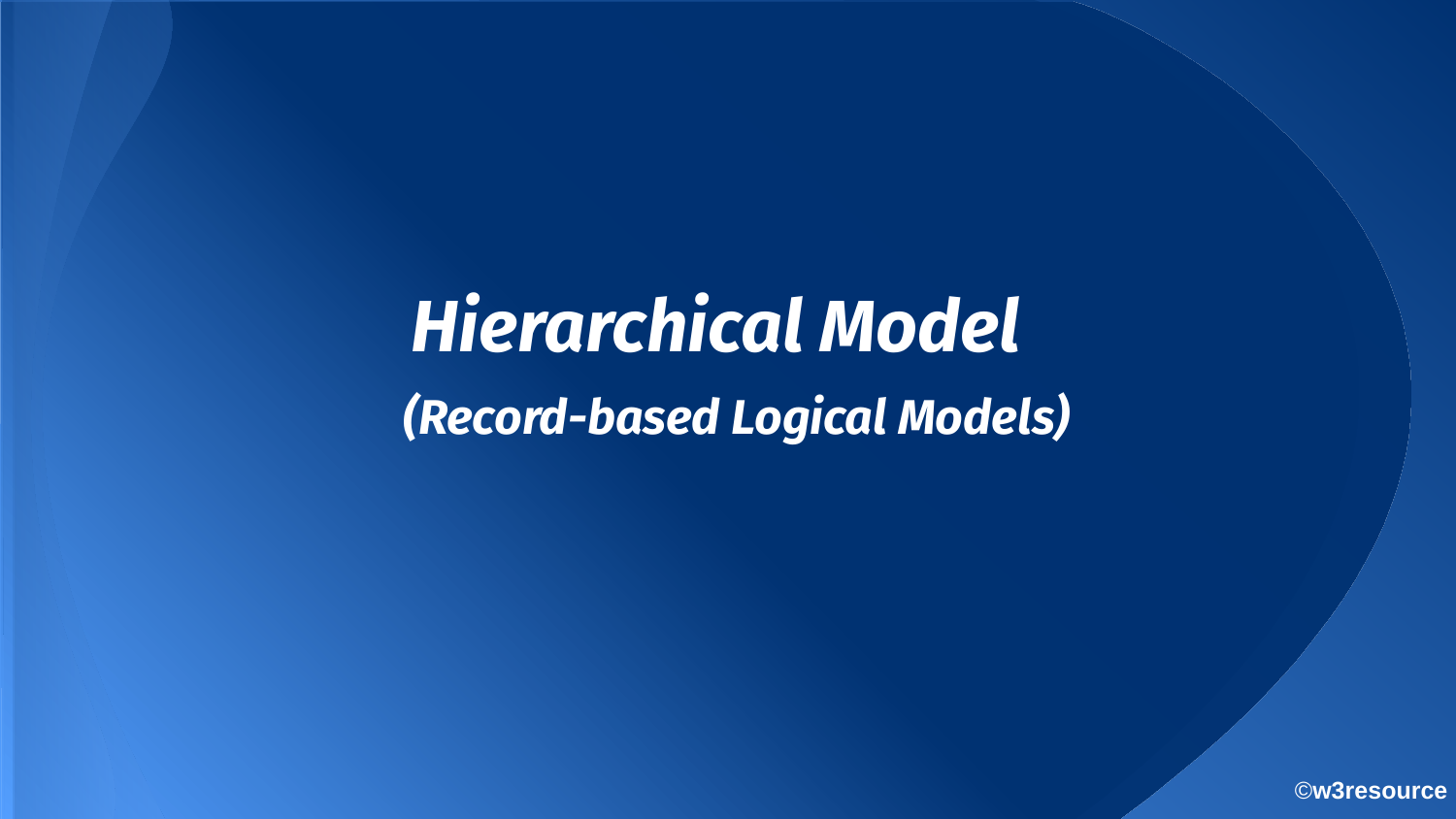

Hierarchical Model
# (Record-based Logical Models)
©w3resource